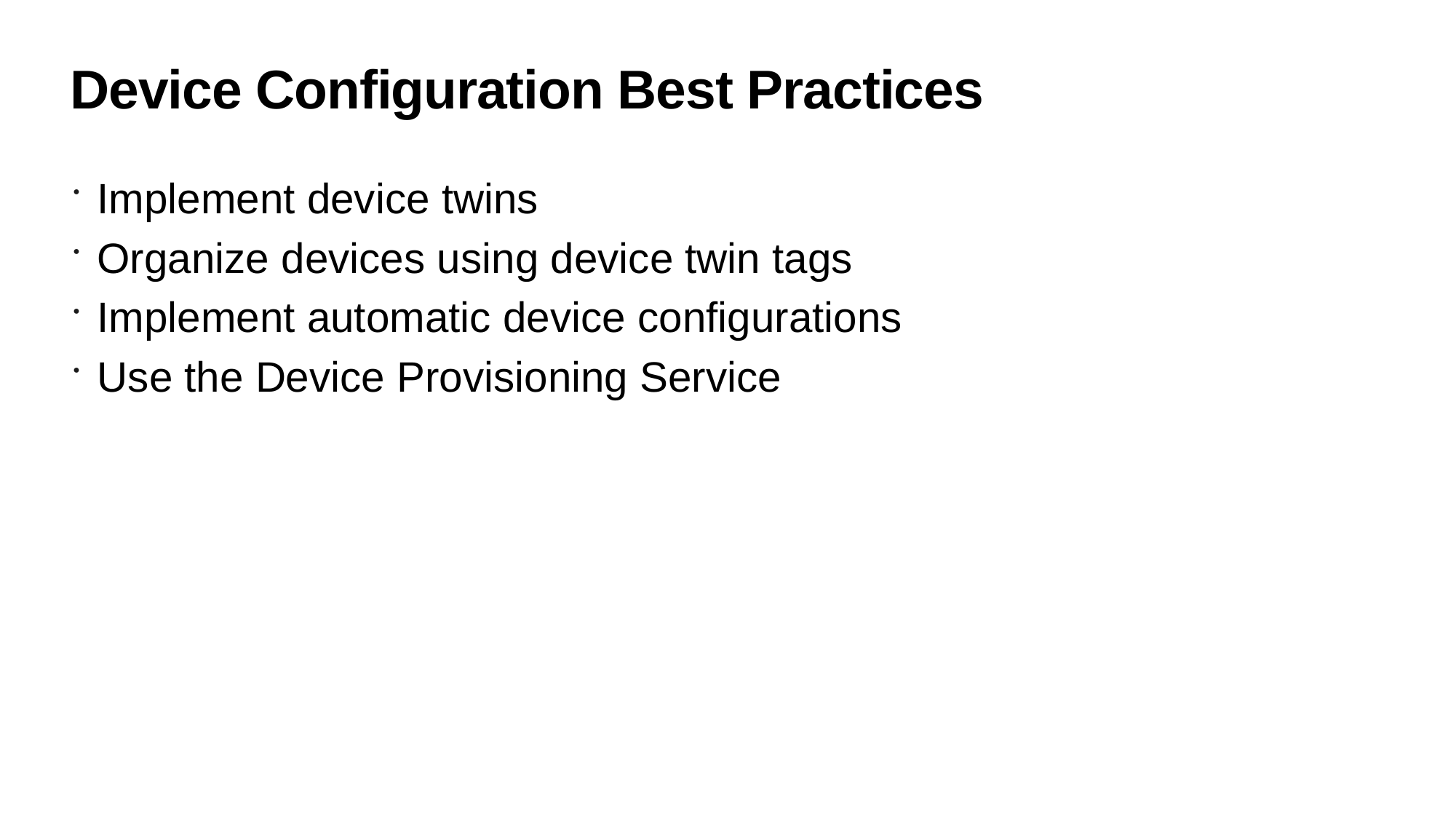

# Device Configuration Best Practices
Implement device twins
Organize devices using device twin tags
Implement automatic device configurations
Use the Device Provisioning Service